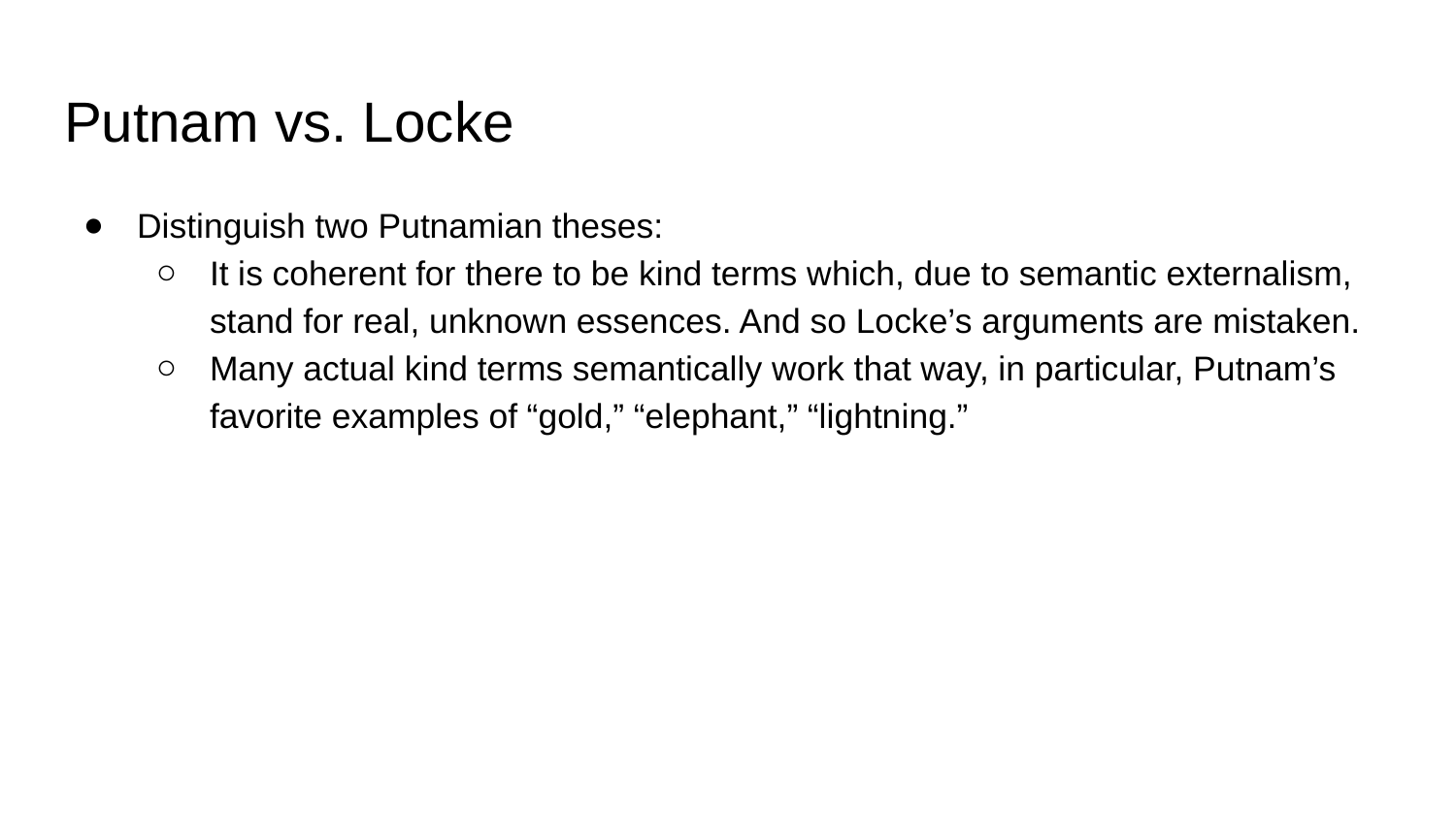

# Putnam vs. Locke
Distinguish two Putnamian theses:
It is coherent for there to be kind terms which, due to semantic externalism, stand for real, unknown essences. And so Locke’s arguments are mistaken.
Many actual kind terms semantically work that way, in particular, Putnam’s favorite examples of “gold,” “elephant,” “lightning.”